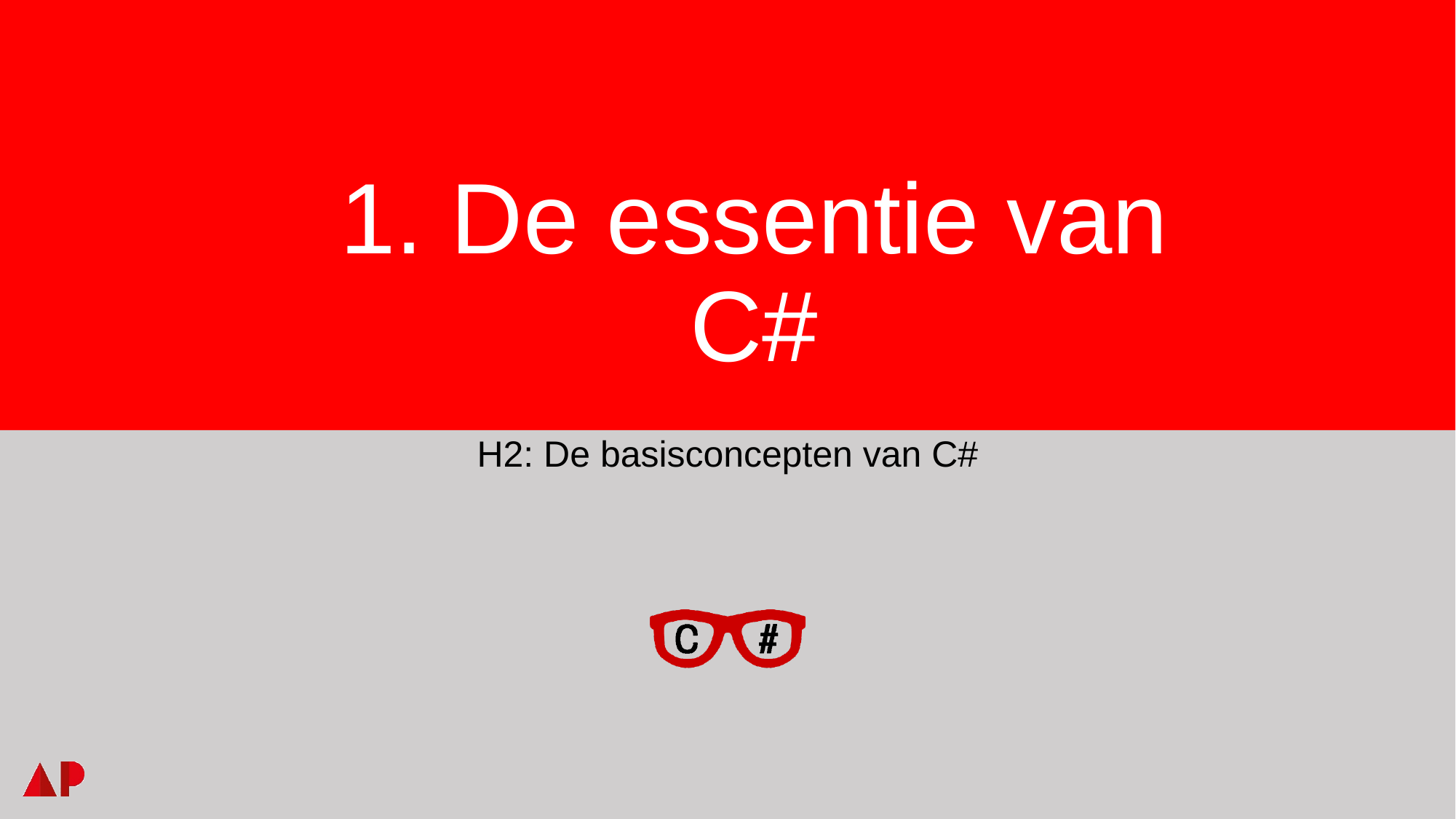

# 1. De essentie van C#
H2: De basisconcepten van C#